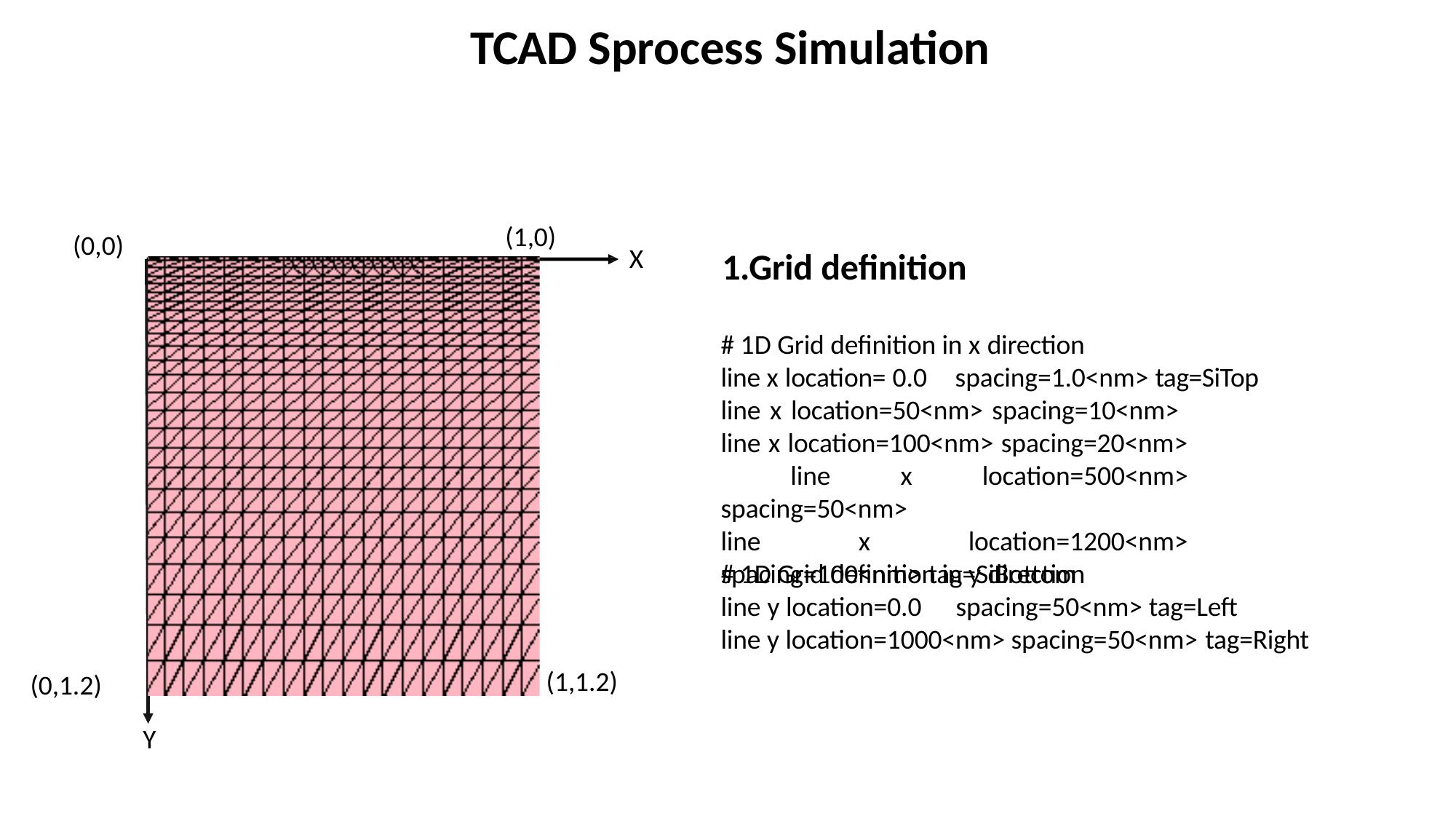

# TCAD Sprocess Simulation
(1,0)
(0,0)
X
1.Grid definition

# 1D Grid definition in x direction
line x location= 0.0	spacing=1.0<nm> tag=SiTop
line x location=50<nm> spacing=10<nm>  line x location=100<nm> spacing=20<nm>  line x location=500<nm> spacing=50<nm>
line x location=1200<nm> spacing=100<nm> tag=SiBottom
# 1D Grid definition in y direction
line y location=0.0	spacing=50<nm> tag=Left
line y location=1000<nm> spacing=50<nm> tag=Right
(1,1.2)
(0,1.2)
Y